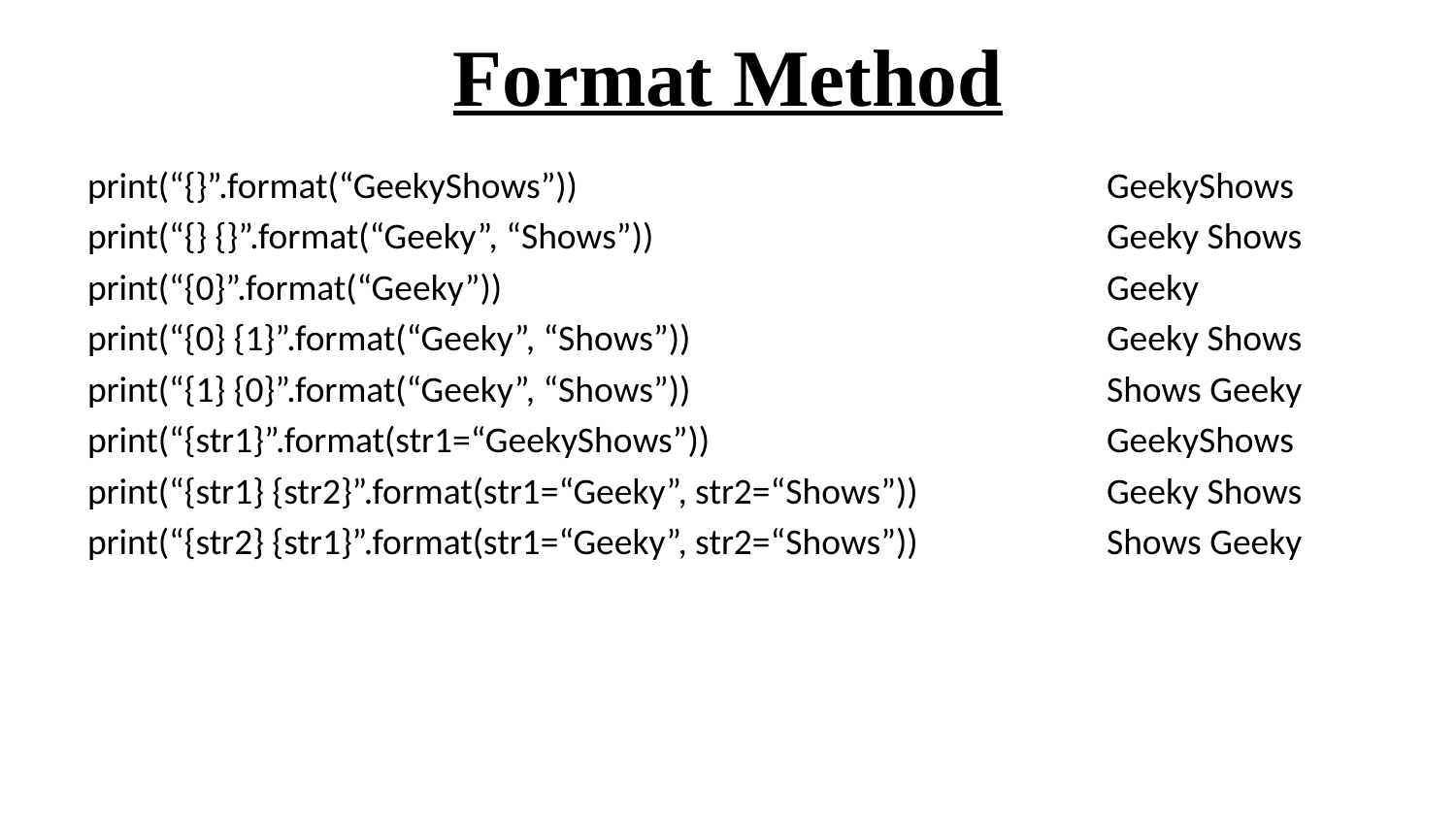

# Format Method
print(“{}”.format(“GeekyShows”))				GeekyShows
print(“{} {}”.format(“Geeky”, “Shows”))				Geeky Shows
print(“{0}”.format(“Geeky”))					Geeky
print(“{0} {1}”.format(“Geeky”, “Shows”))			Geeky Shows
print(“{1} {0}”.format(“Geeky”, “Shows”))			Shows Geeky
print(“{str1}”.format(str1=“GeekyShows”))			GeekyShows
print(“{str1} {str2}”.format(str1=“Geeky”, str2=“Shows”))		Geeky Shows
print(“{str2} {str1}”.format(str1=“Geeky”, str2=“Shows”))		Shows Geeky